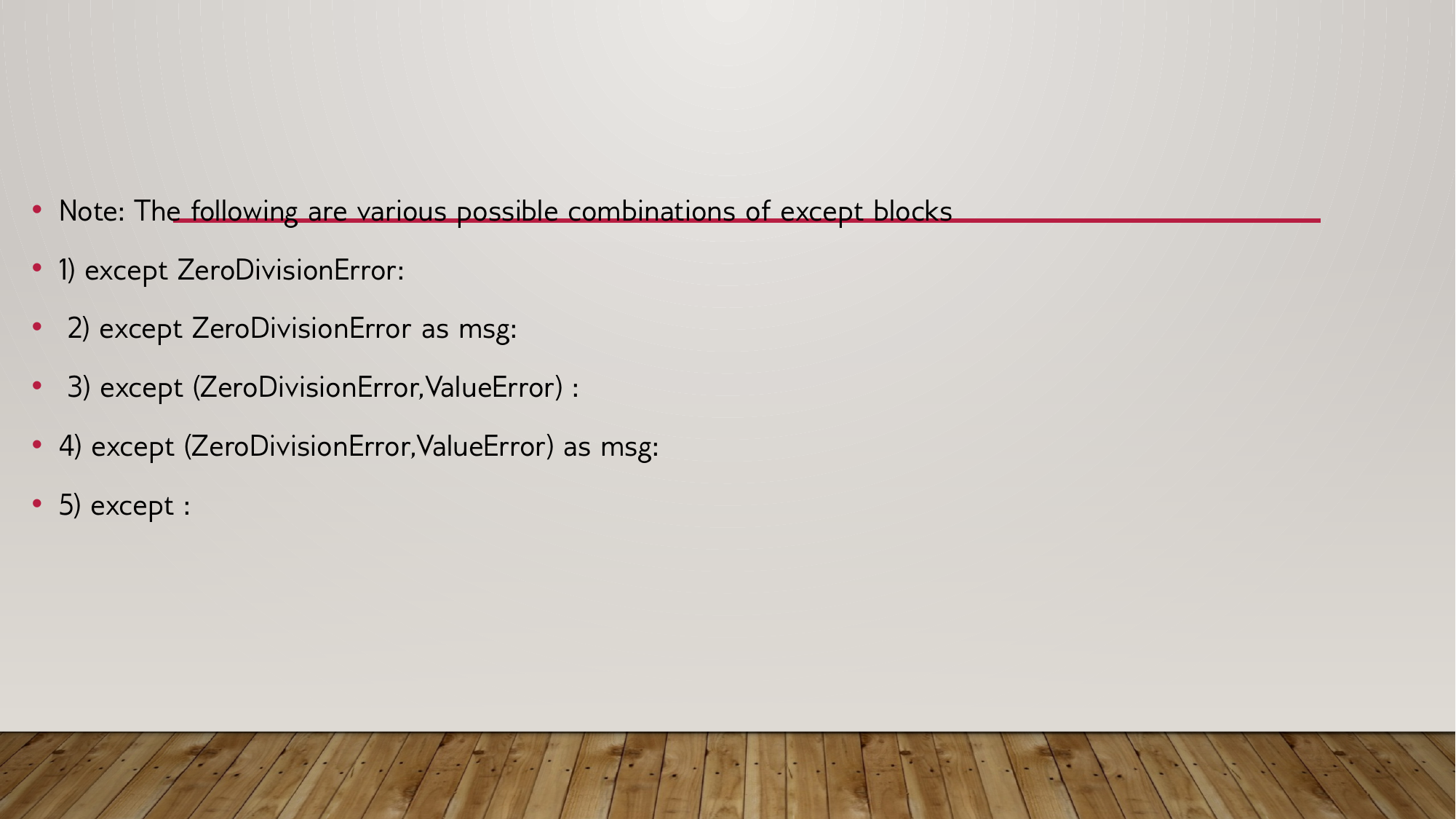

Note: The following are various possible combinations of except blocks
1) except ZeroDivisionError:
 2) except ZeroDivisionError as msg:
 3) except (ZeroDivisionError,ValueError) :
4) except (ZeroDivisionError,ValueError) as msg:
5) except :